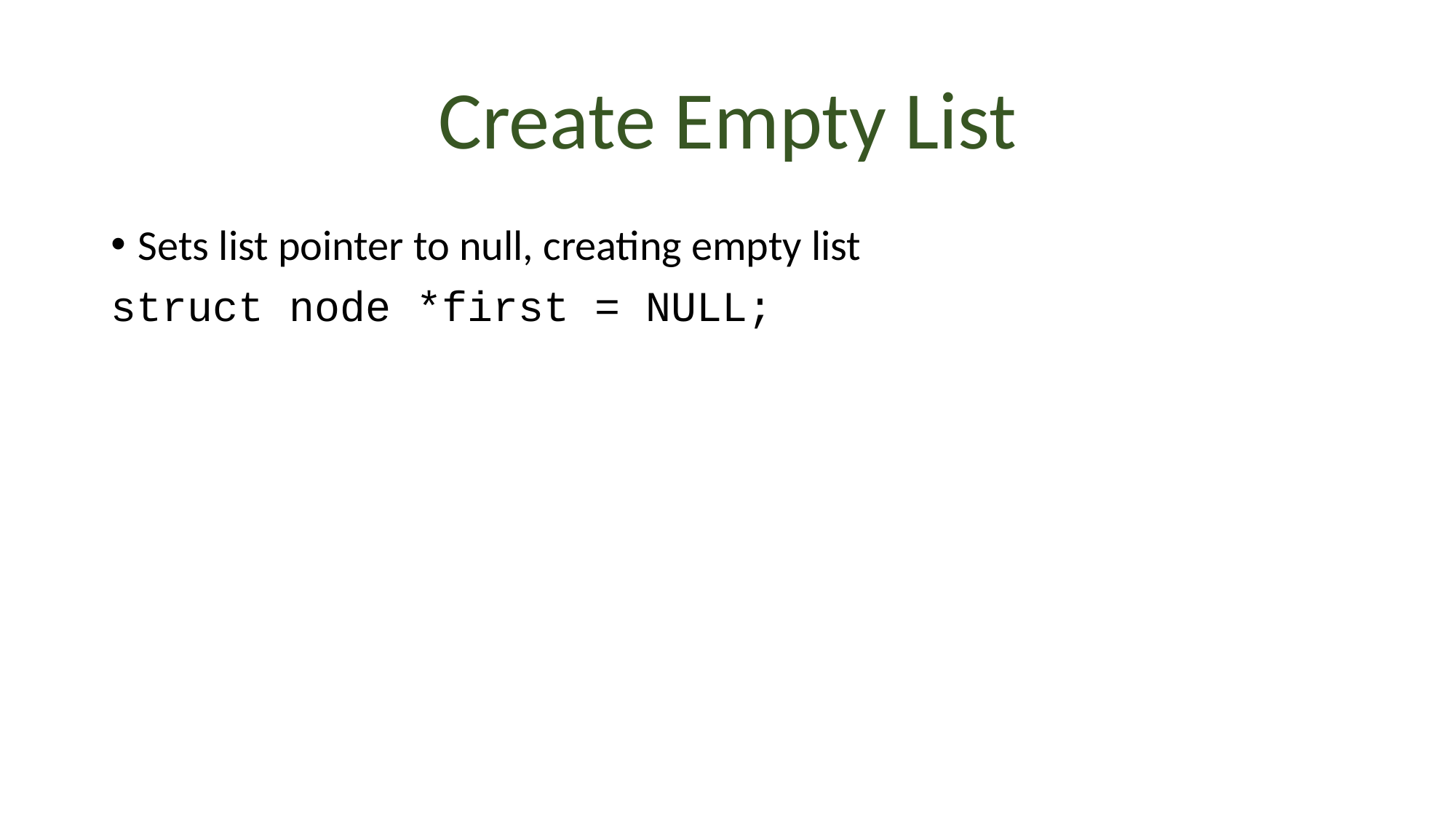

# Create Empty List
Sets list pointer to null, creating empty list
struct node *first = NULL;